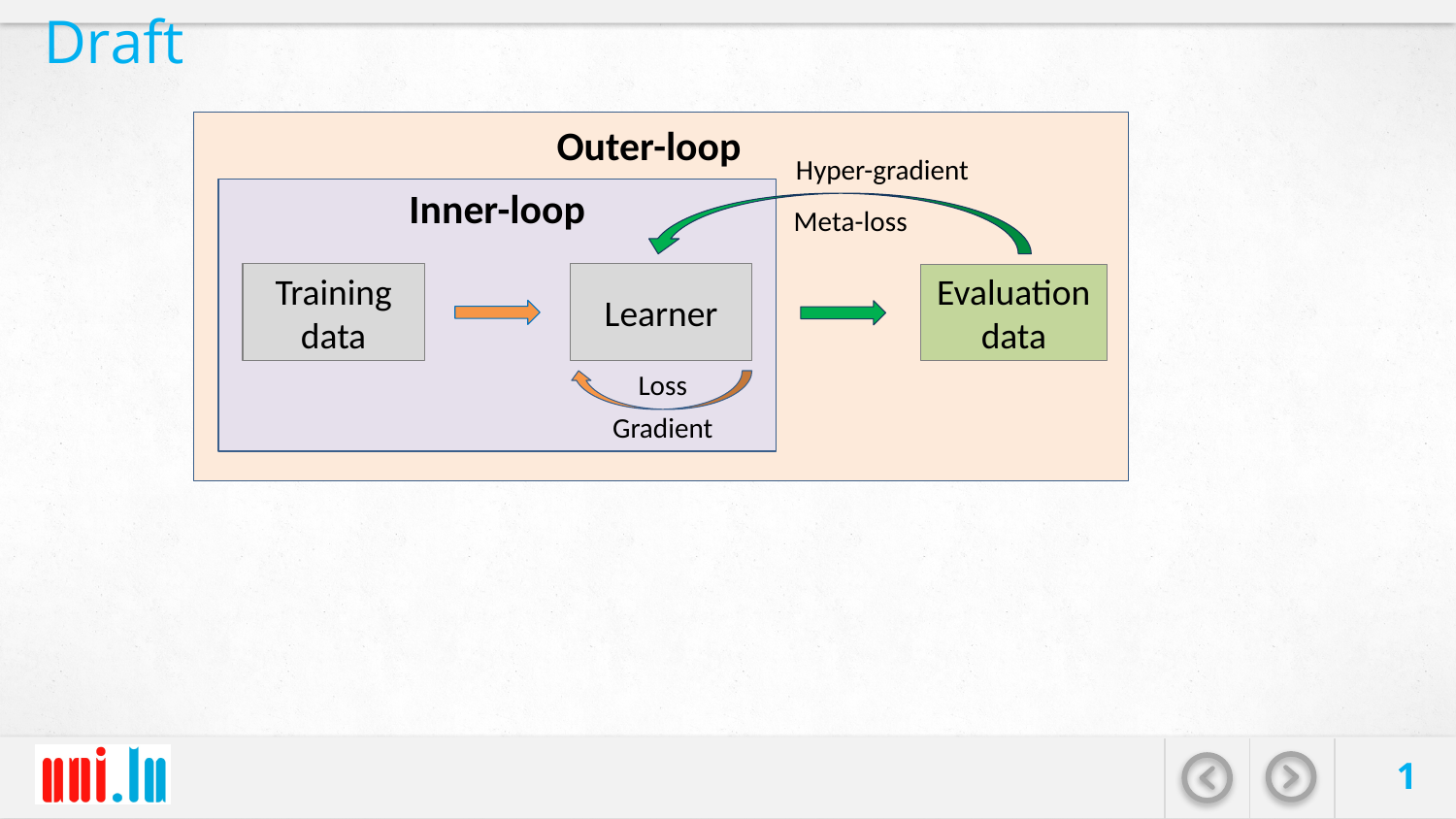

# Draft

Outer-loop

Hyper-gradient
Inner-loop

Meta-loss
Training data
Learner
Evaluation data

Loss

Gradient
1